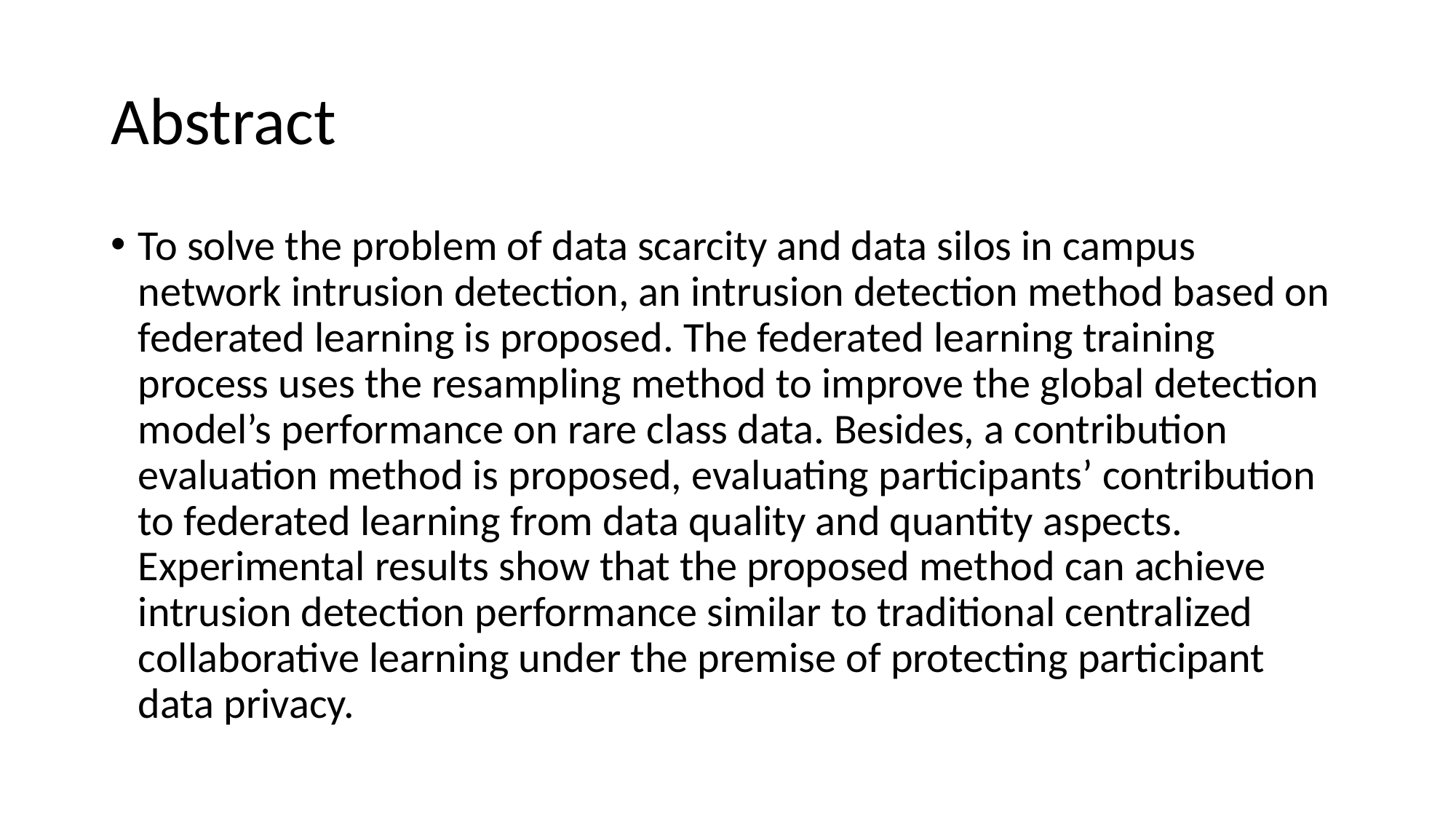

# Abstract
To solve the problem of data scarcity and data silos in campus network intrusion detection, an intrusion detection method based on federated learning is proposed. The federated learning training process uses the resampling method to improve the global detection model’s performance on rare class data. Besides, a contribution evaluation method is proposed, evaluating participants’ contribution to federated learning from data quality and quantity aspects. Experimental results show that the proposed method can achieve intrusion detection performance similar to traditional centralized collaborative learning under the premise of protecting participant data privacy.